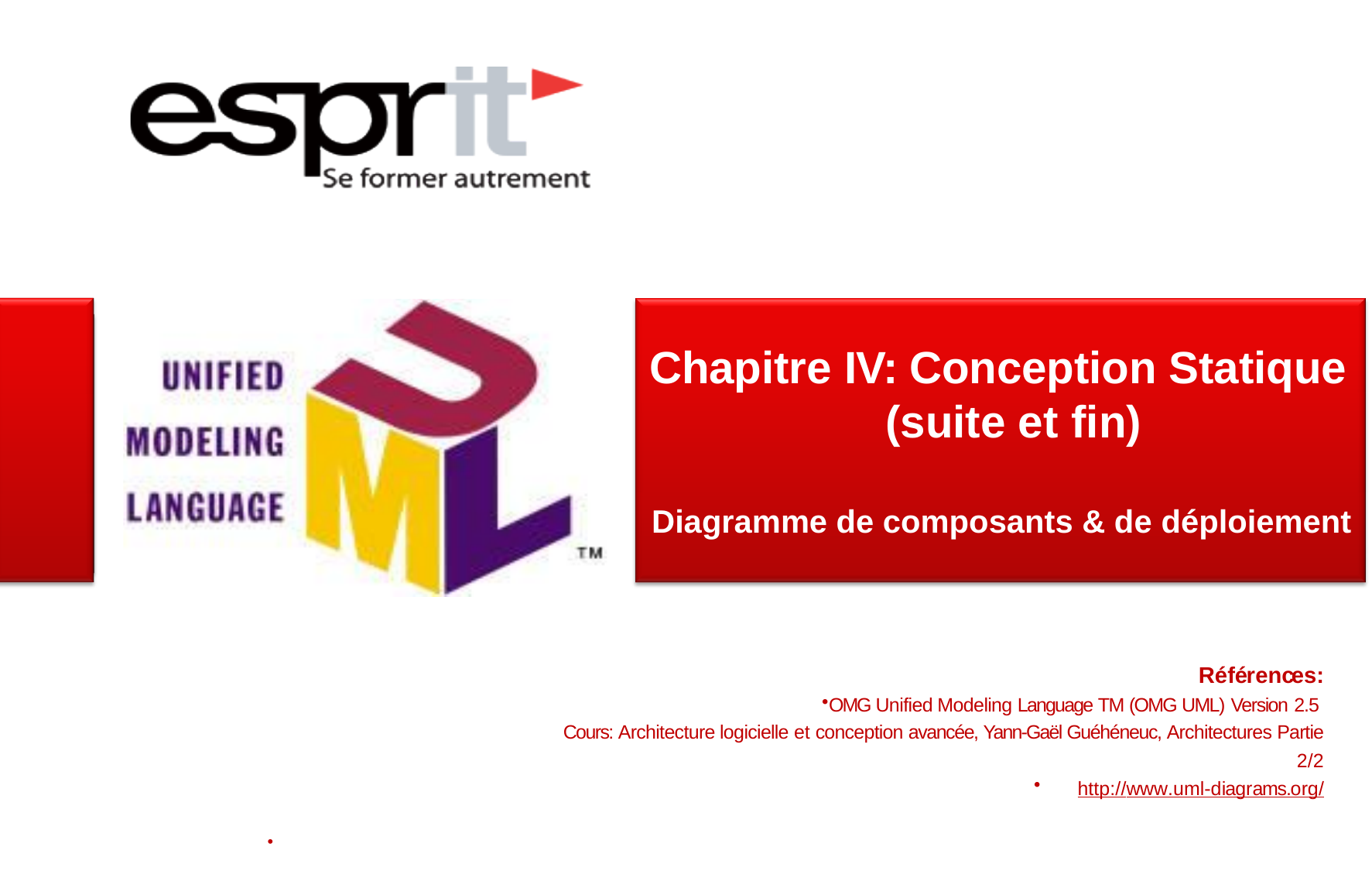

# Chapitre IV: Conception Statique  (suite et fin)
Diagramme de composants & de déploiement
Références:
OMG Unified Modeling Language TM (OMG UML) Version 2.5  Cours: Architecture logicielle et conception avancée, Yann-Gaël Guéhéneuc, Architectures Partie 2/2
http://www.uml-diagrams.org/

AnnéeAnnée  UnivUniversitaireersitaire
2016-2017	•
20152015--20162016